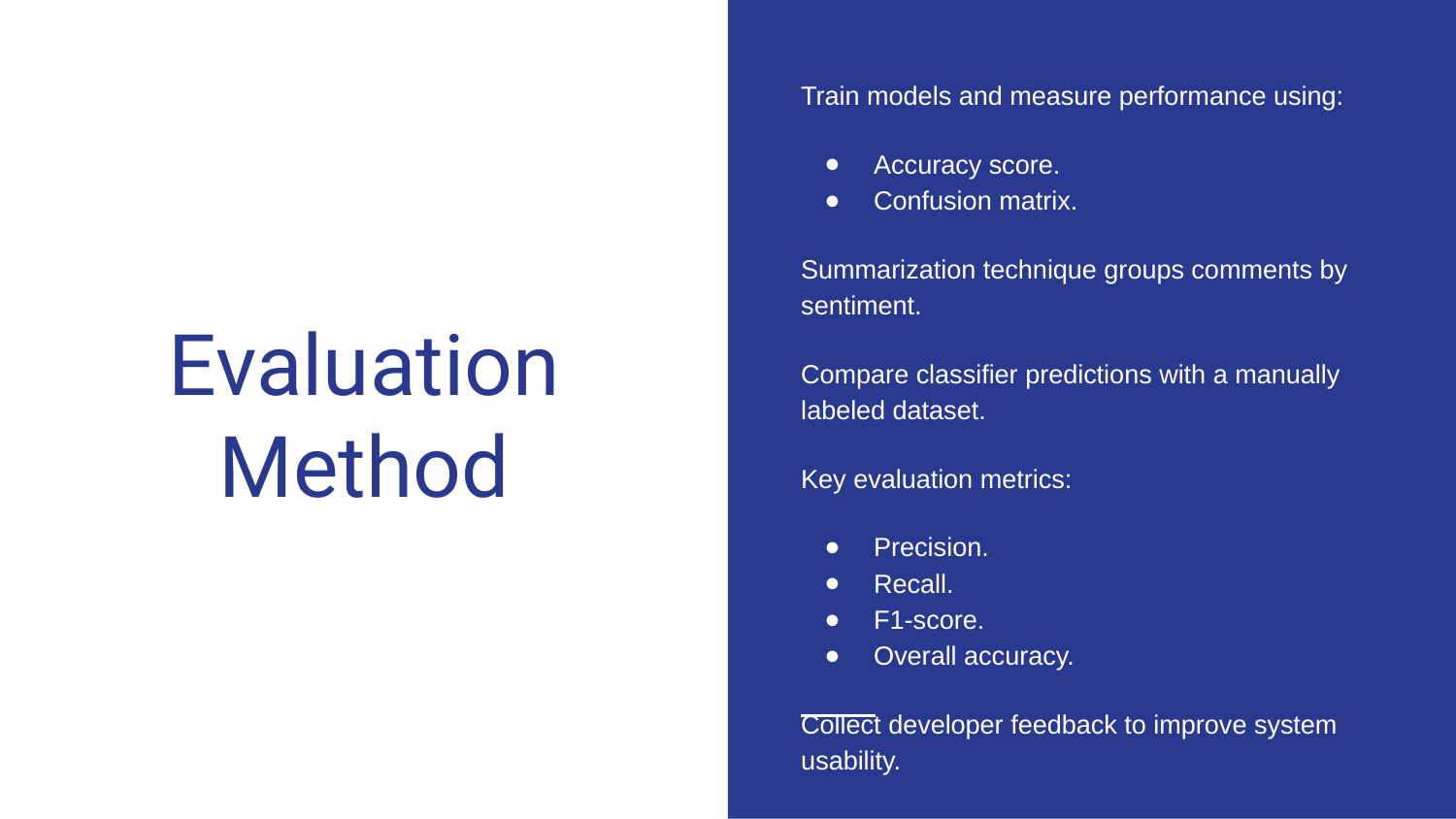

Train models and measure performance using:
Accuracy score.
Confusion matrix.
Summarization technique groups comments by sentiment.
Compare classifier predictions with a manually labeled dataset.
Key evaluation metrics:
Precision.
Recall.
F1-score.
Overall accuracy.
Collect developer feedback to improve system usability.

# Evaluation Method